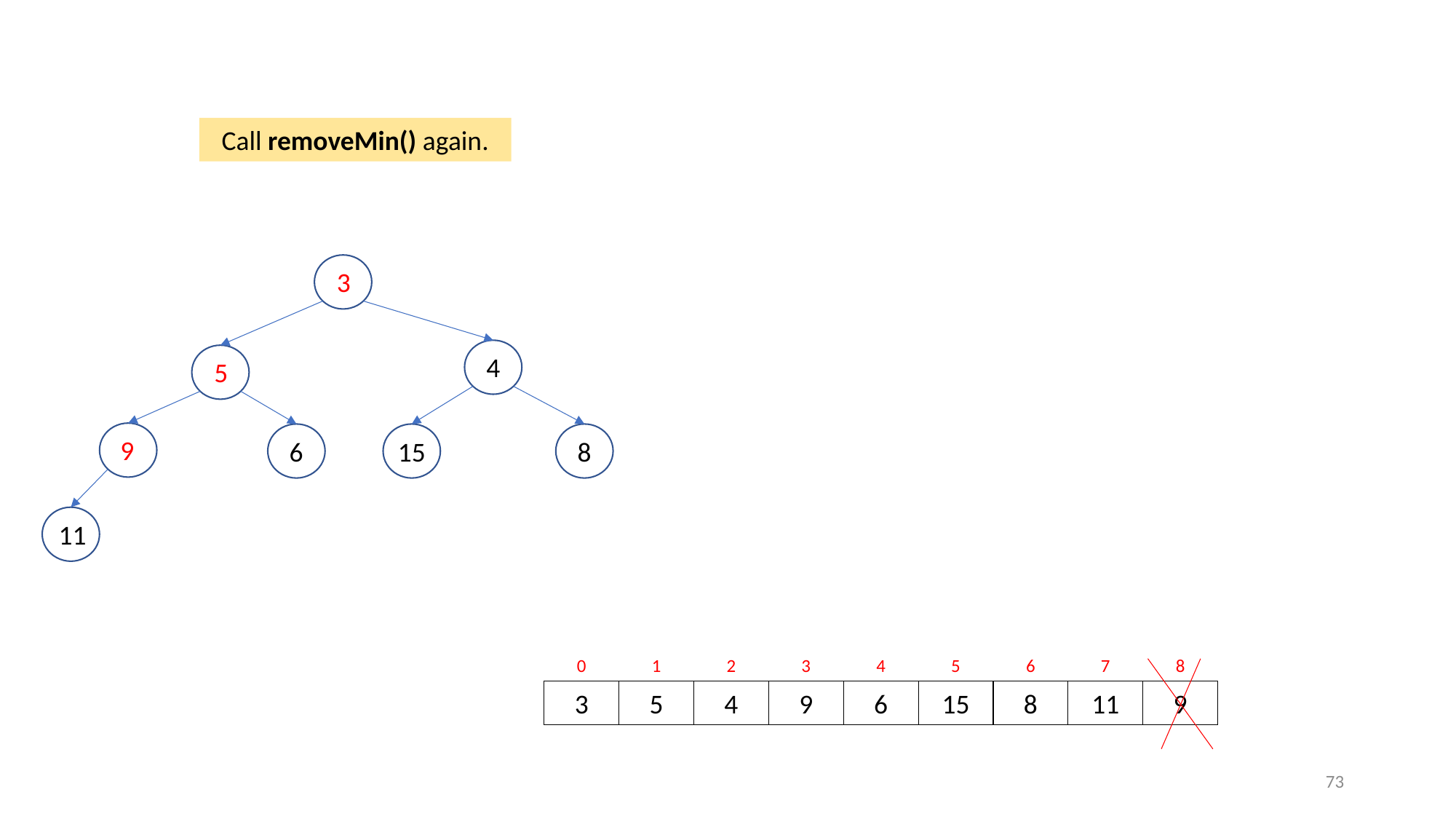

Call removeMin() again.

3

4

5

9

6

15

8

11
0
3
1
5
2
4
3
9
4
6
5
15
6
8
7
11
8
9
73